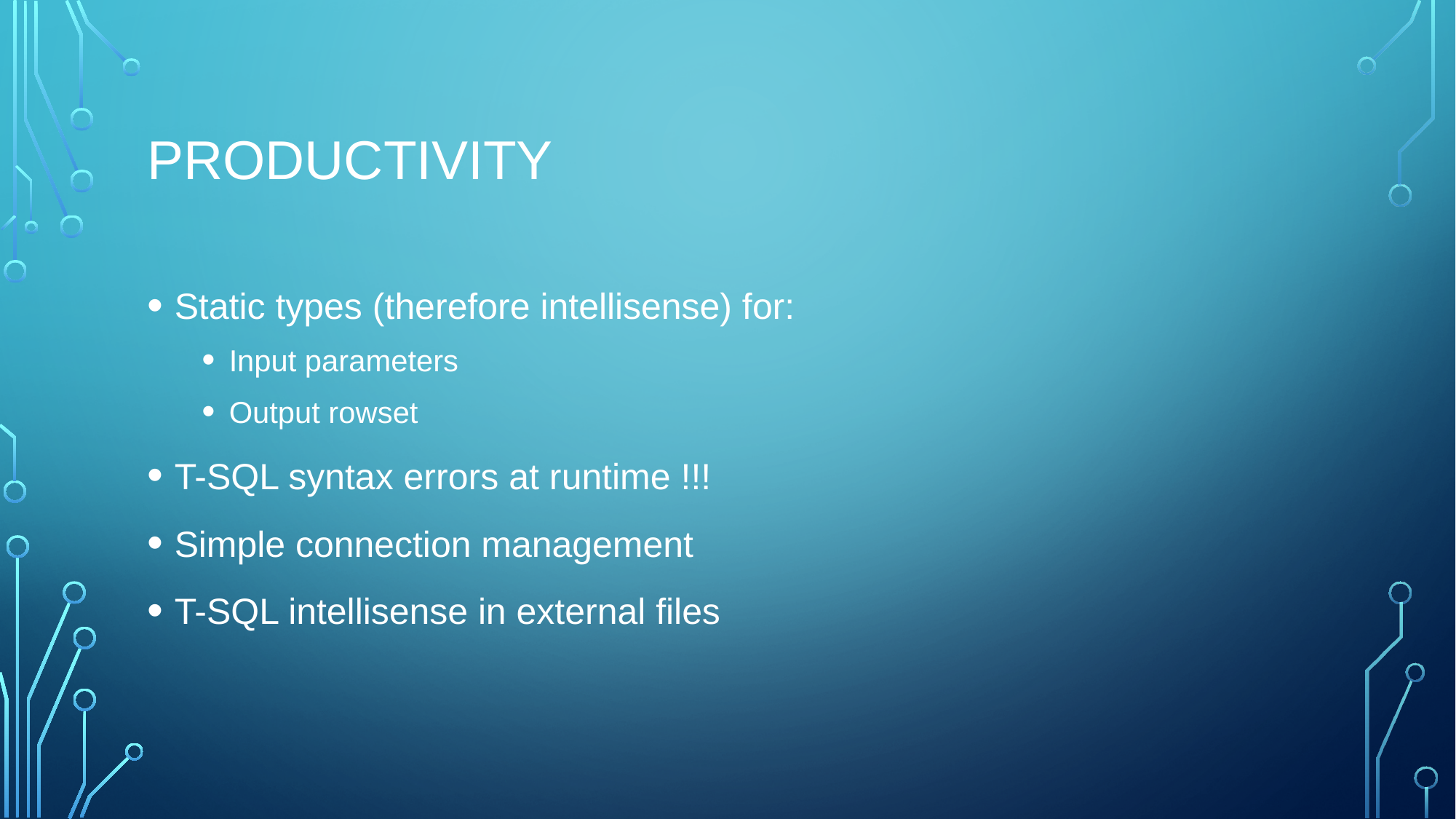

# Productivity
Static types (therefore intellisense) for:
Input parameters
Output rowset
T-SQL syntax errors at runtime !!!
Simple connection management
T-SQL intellisense in external files